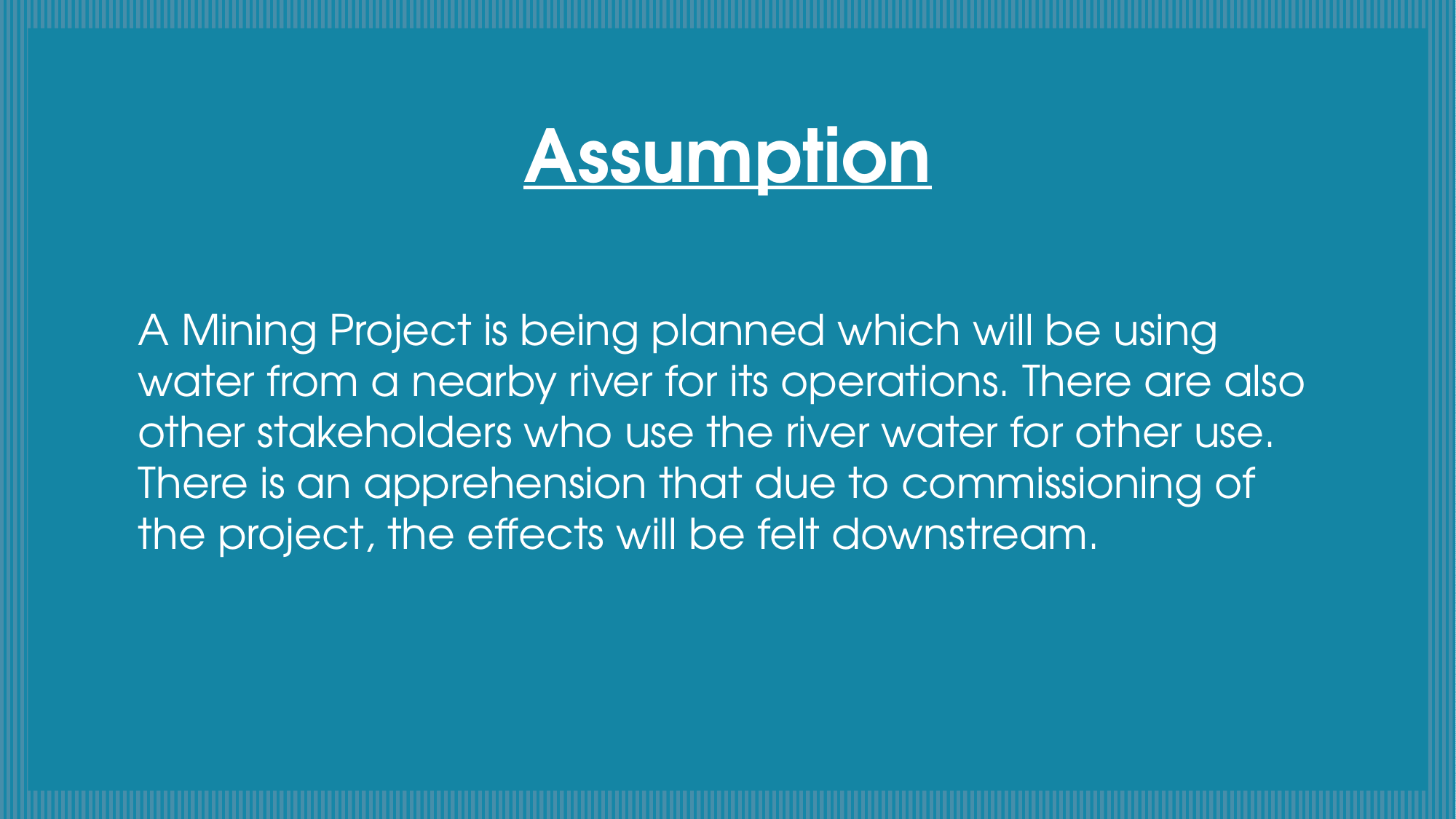

# Assumption

A Mining Project is being planned which will be using water from a nearby river for its operations. There are also other stakeholders who use the river water for other use. There is an apprehension that due to commissioning of the project, the effects will be felt downstream.